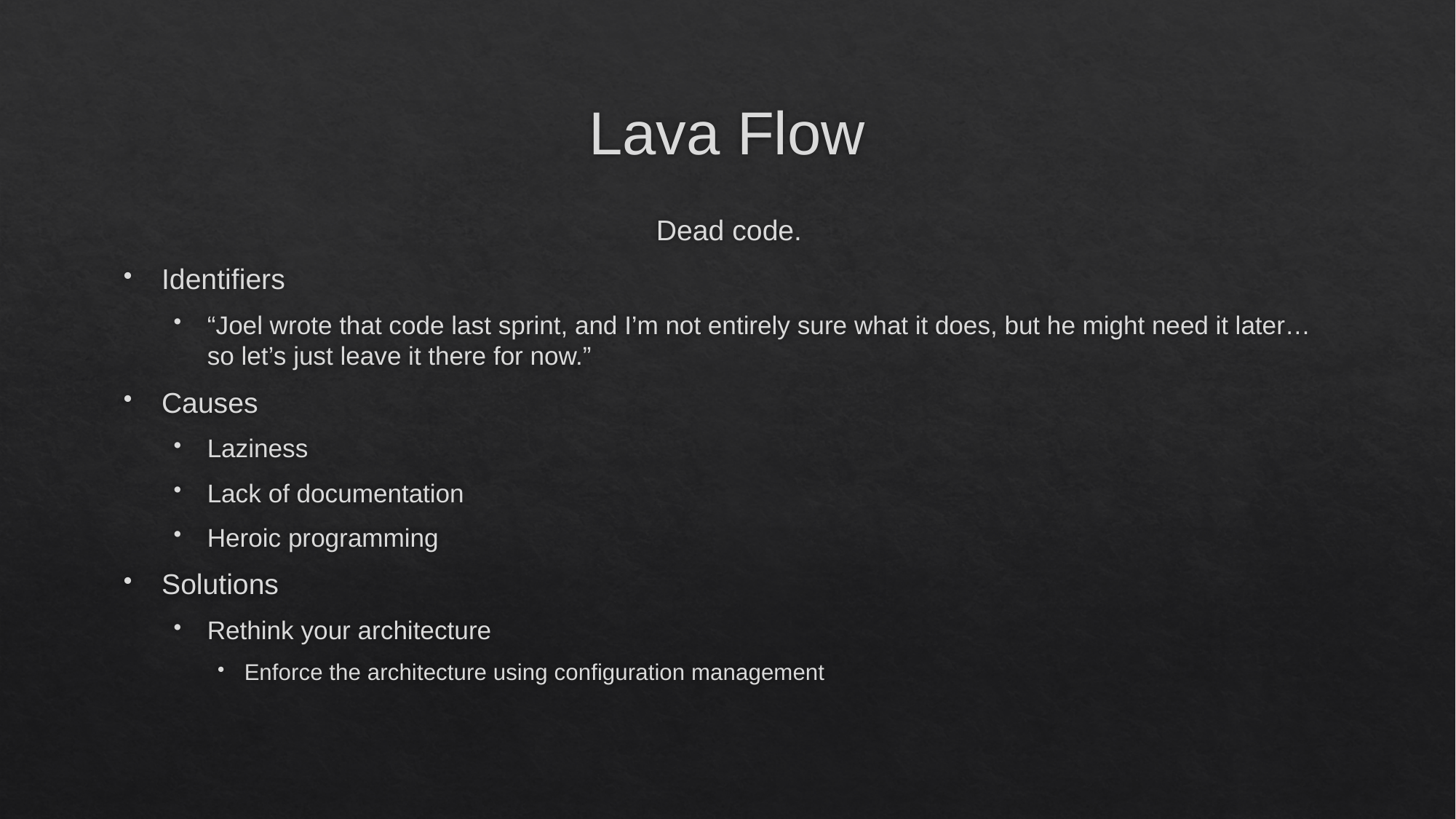

# Lava Flow
Dead code.
Identifiers
“Joel wrote that code last sprint, and I’m not entirely sure what it does, but he might need it later… so let’s just leave it there for now.”
Causes
Laziness
Lack of documentation
Heroic programming
Solutions
Rethink your architecture
Enforce the architecture using configuration management